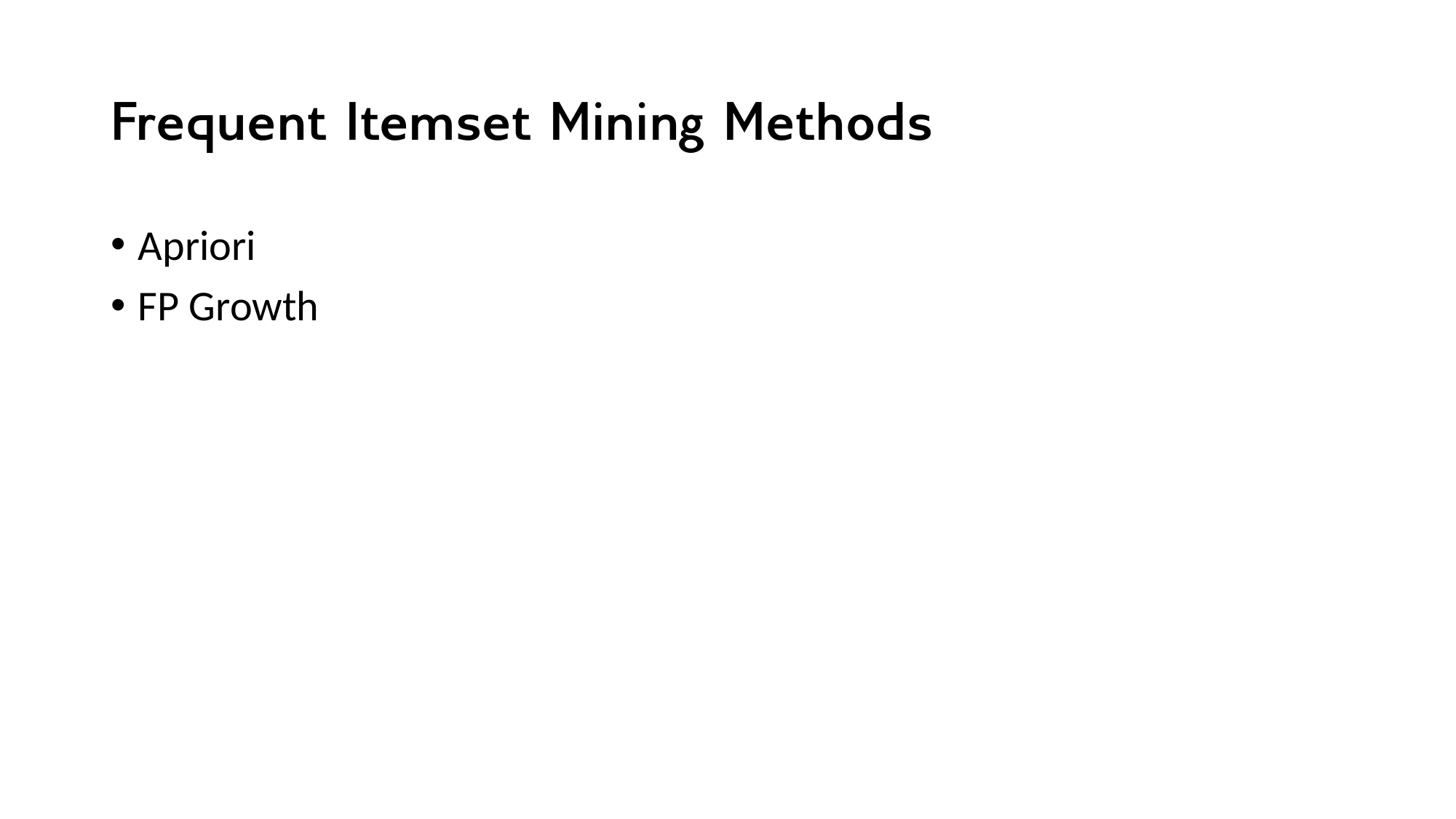

# Frequent Itemset Mining Methods
Apriori
FP Growth